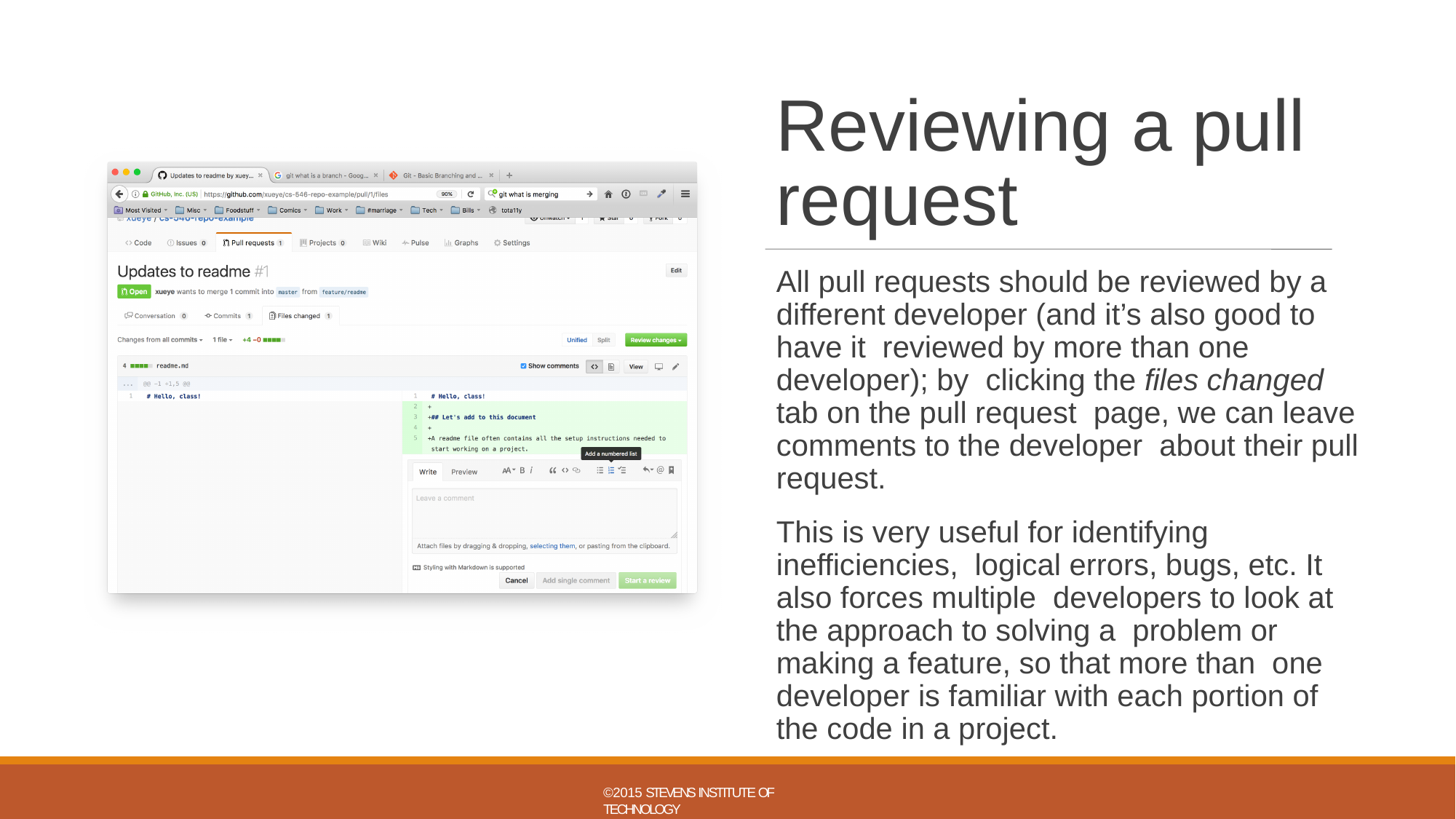

# Reviewing a pull  request

All pull requests should be reviewed by a  different developer (and it’s also good to have it  reviewed by more than one developer); by  clicking the files changed tab on the pull request  page, we can leave comments to the developer  about their pull request.
This is very useful for identifying inefficiencies,  logical errors, bugs, etc. It also forces multiple  developers to look at the approach to solving a  problem or making a feature, so that more than  one developer is familiar with each portion of  the code in a project.

©2015 STEVENS INSTITUTE OF TECHNOLOGY